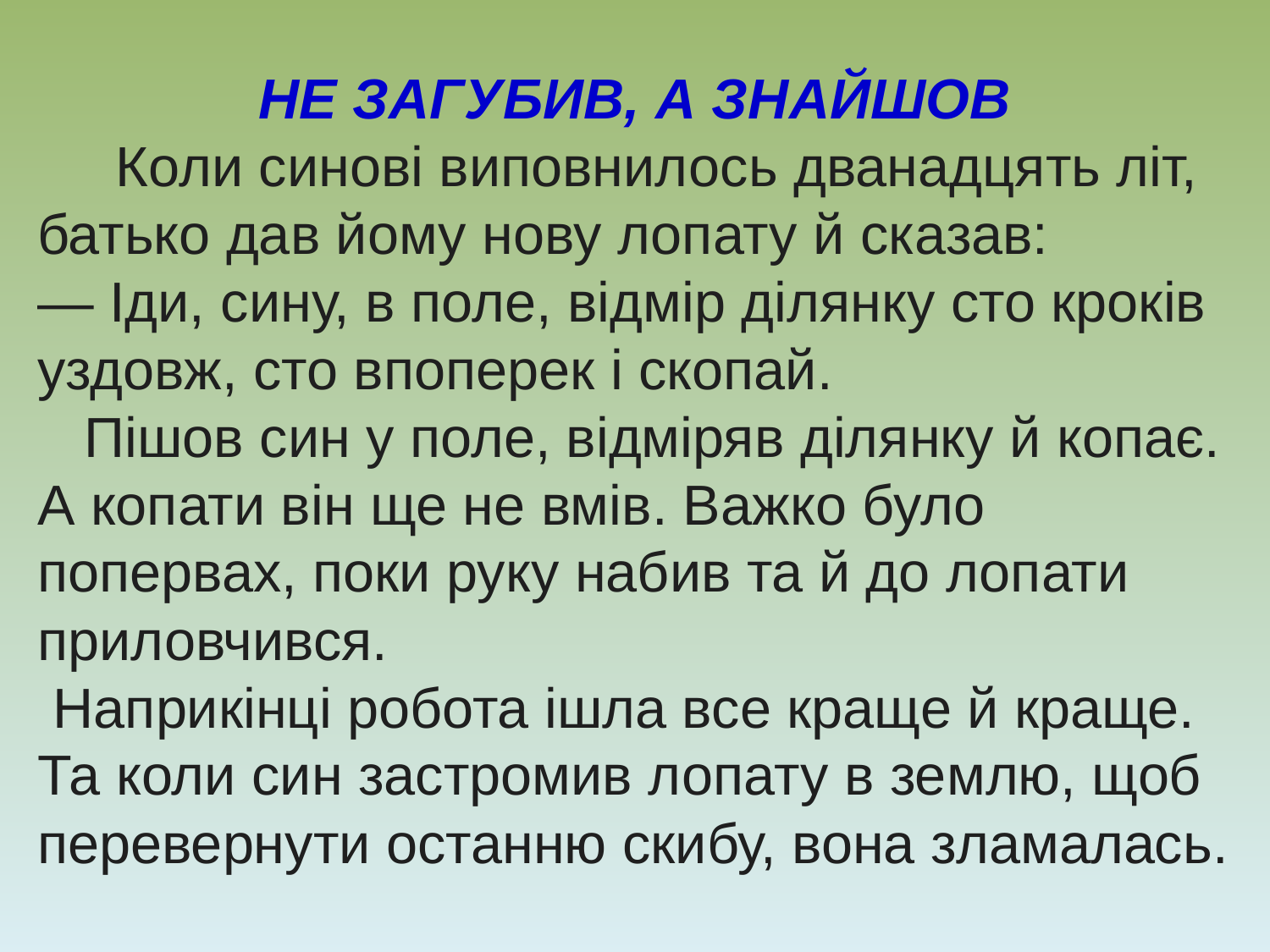

НЕ ЗАГУБИВ, А ЗНАЙШОВ
     Коли синові виповнилось дванадцять літ, батько дав йому нову лопату й сказав:
— Іди, сину, в поле, відмір ділянку сто кроків уздовж, сто впоперек і скопай.
   Пішов син у поле, відміряв ділянку й копає. А копати він ще не вмів. Важко було попервах, поки руку набив та й до лопати приловчився.
 Наприкінці робота ішла все краще й краще. 
Та коли син застромив лопату в землю, щоб перевернути останню скибу, вона зламалась.